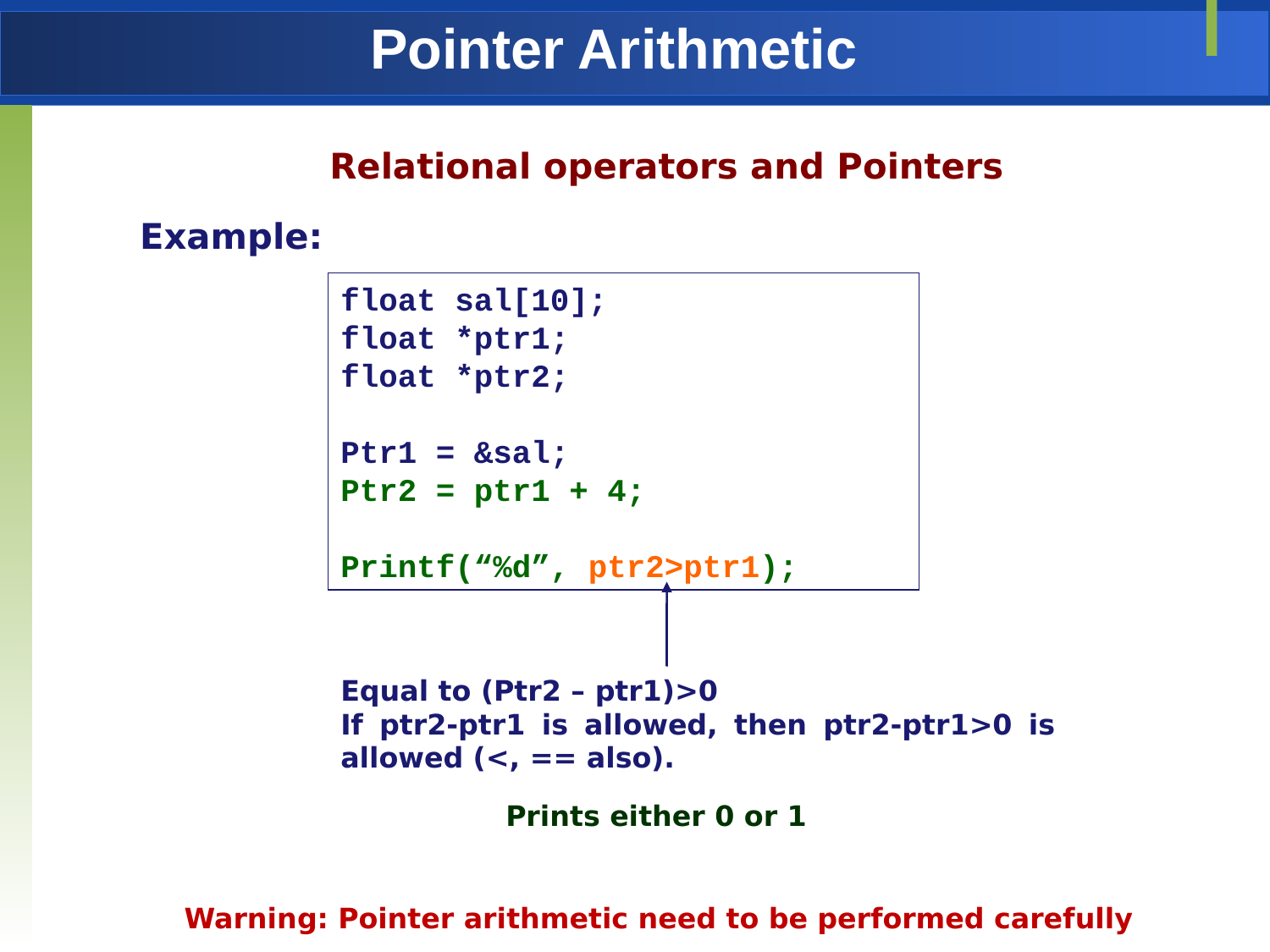

# Pointer Arithmetic
Relational operators and Pointers
Example:
float sal[10];
float *ptr1;
float *ptr2;

Ptr1 = &sal;
Ptr2 = ptr1 + 4;

Printf(“%d”, ptr2>ptr1);

Equal to (Ptr2 – ptr1)>0
If ptr2-ptr1 is allowed, then ptr2-ptr1>0 is allowed (<, == also).
Prints either 0 or 1
Warning: Pointer arithmetic need to be performed carefully